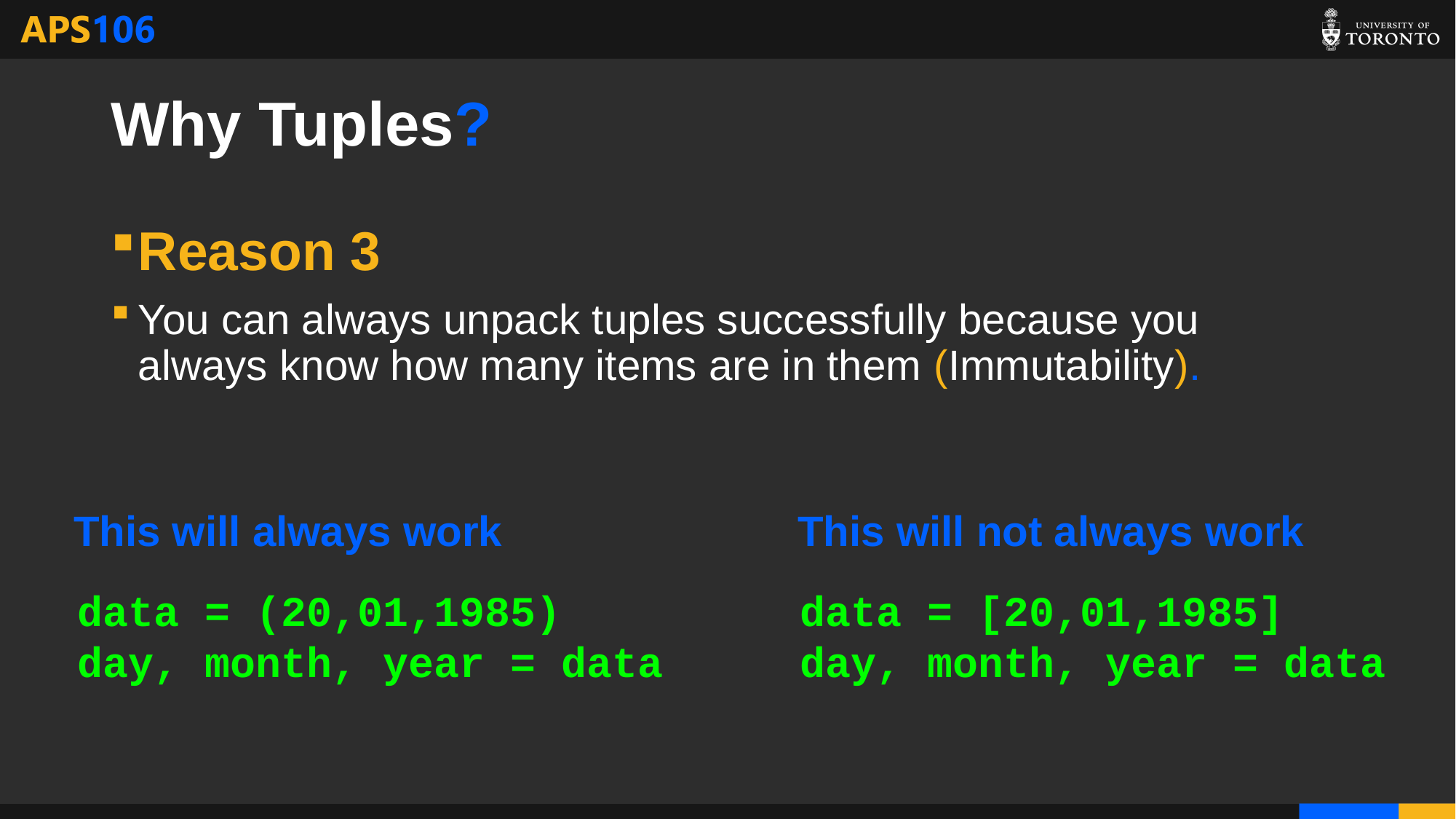

# Why Tuples?
Reason 3
You can always unpack tuples successfully because you always know how many items are in them (Immutability).
This will always work
This will not always work
data = (20,01,1985)
day, month, year = data
data = [20,01,1985]
day, month, year = data